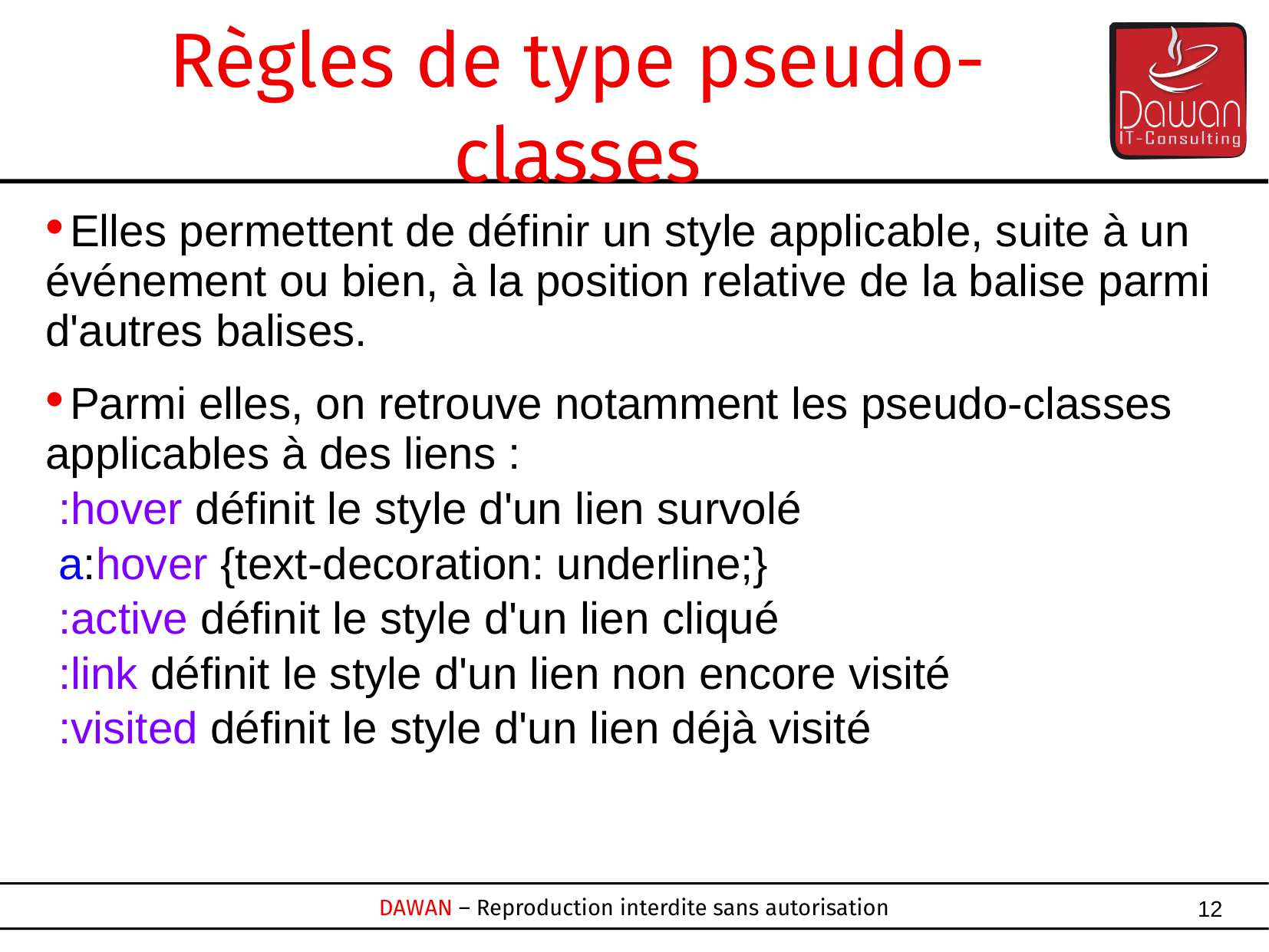

Règles de type pseudo-classes
Elles permettent de définir un style applicable, suite à un événement ou bien, à la position relative de la balise parmi d'autres balises.
Parmi elles, on retrouve notamment les pseudo-classes applicables à des liens :
:hover définit le style d'un lien survolé
a:hover {text-decoration: underline;}
:active définit le style d'un lien cliqué
:link définit le style d'un lien non encore visité
:visited définit le style d'un lien déjà visité
12